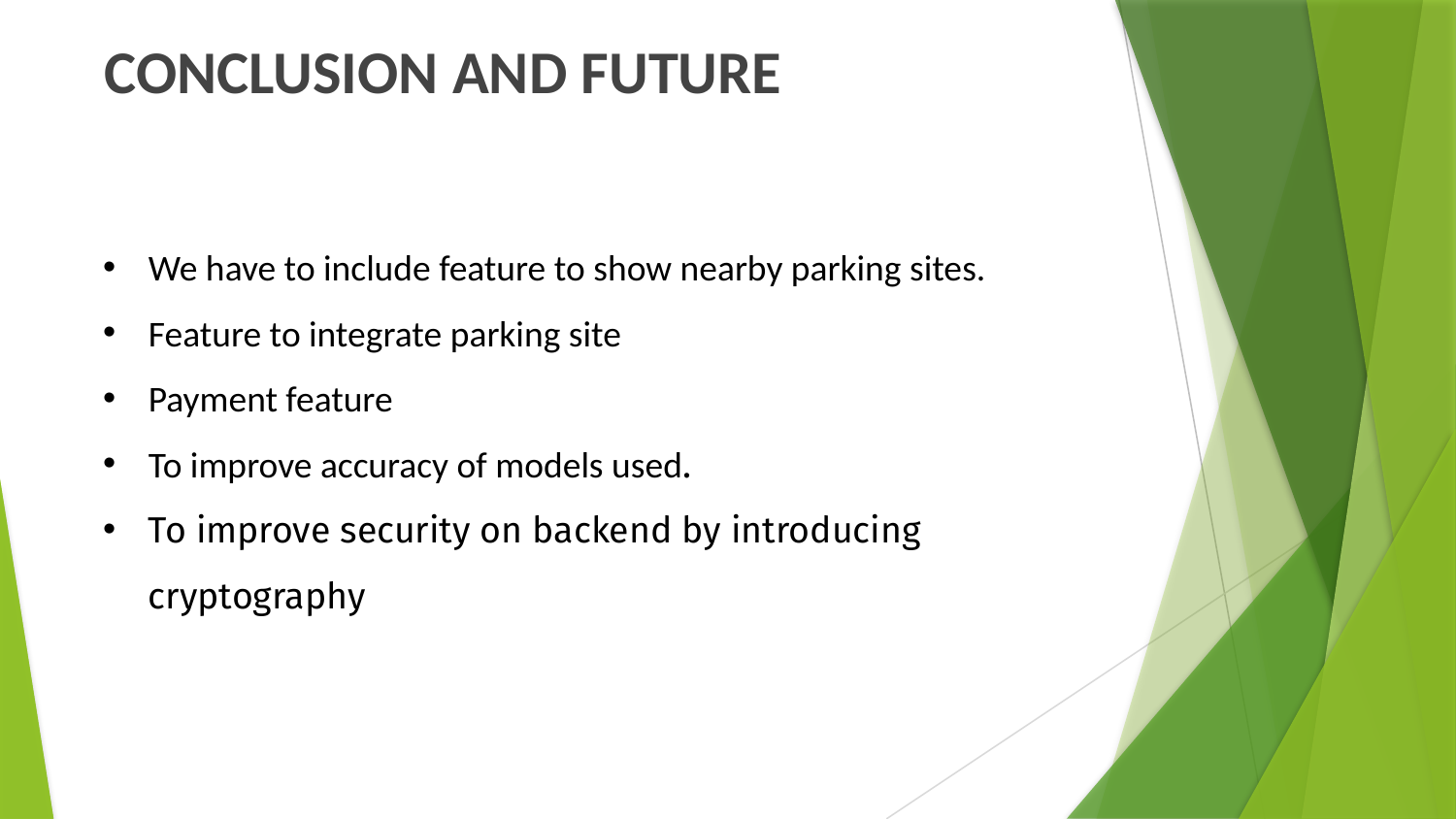

# CONCLUSION AND FUTURE

We have to include feature to show nearby parking sites.
Feature to integrate parking site
Payment feature
To improve accuracy of models used.
To improve security on backend by introducing cryptography